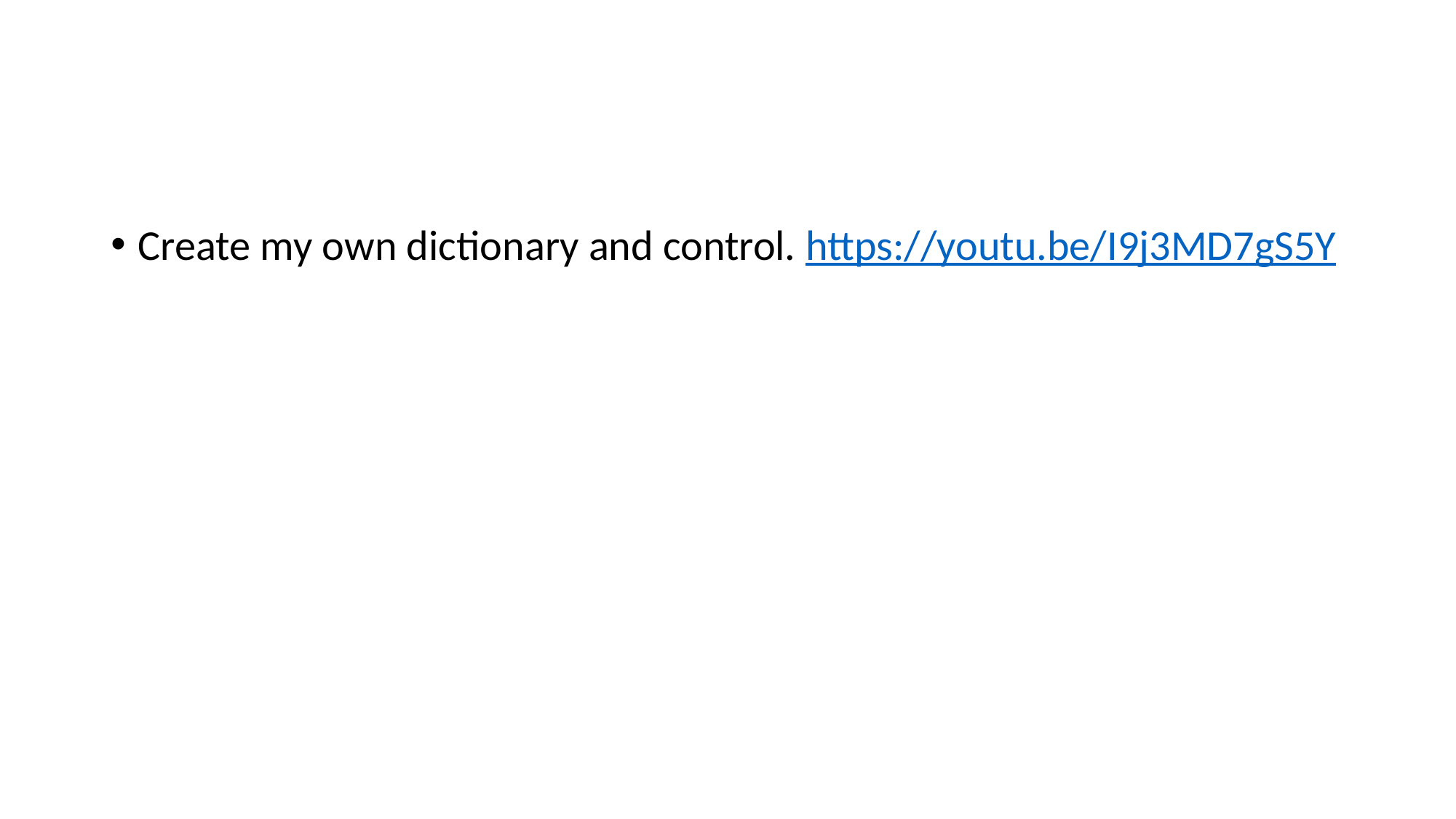

#
Create my own dictionary and control. https://youtu.be/I9j3MD7gS5Y